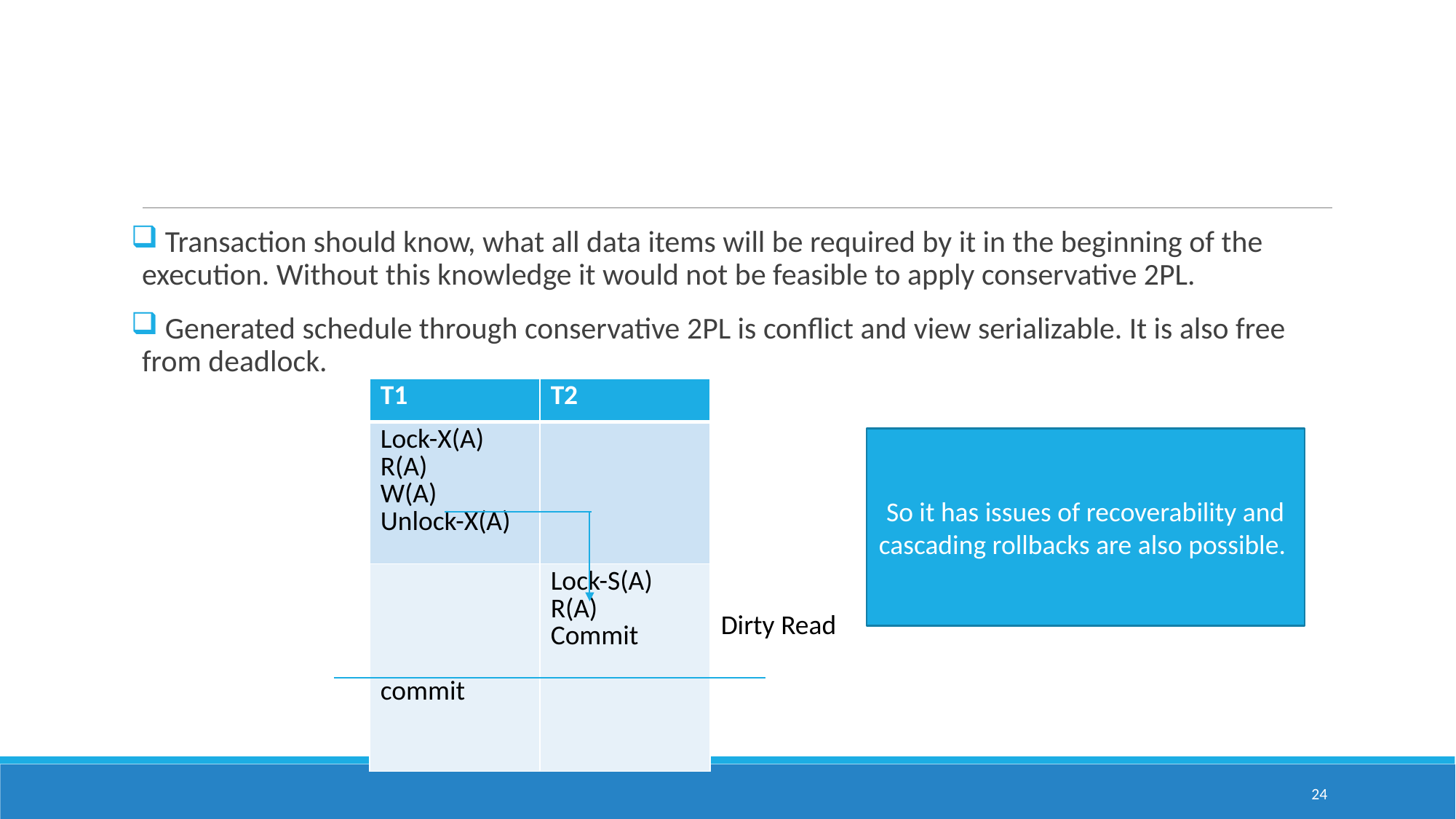

#
 Transaction should know, what all data items will be required by it in the beginning of the execution. Without this knowledge it would not be feasible to apply conservative 2PL.
 Generated schedule through conservative 2PL is conflict and view serializable. It is also free from deadlock.

| T1 | T2 |
| --- | --- |
| Lock-X(A) R(A) W(A) Unlock-X(A) |  |
| commit | Lock-S(A) R(A) Commit |
So it has issues of recoverability and cascading rollbacks are also possible.
Dirty Read
24